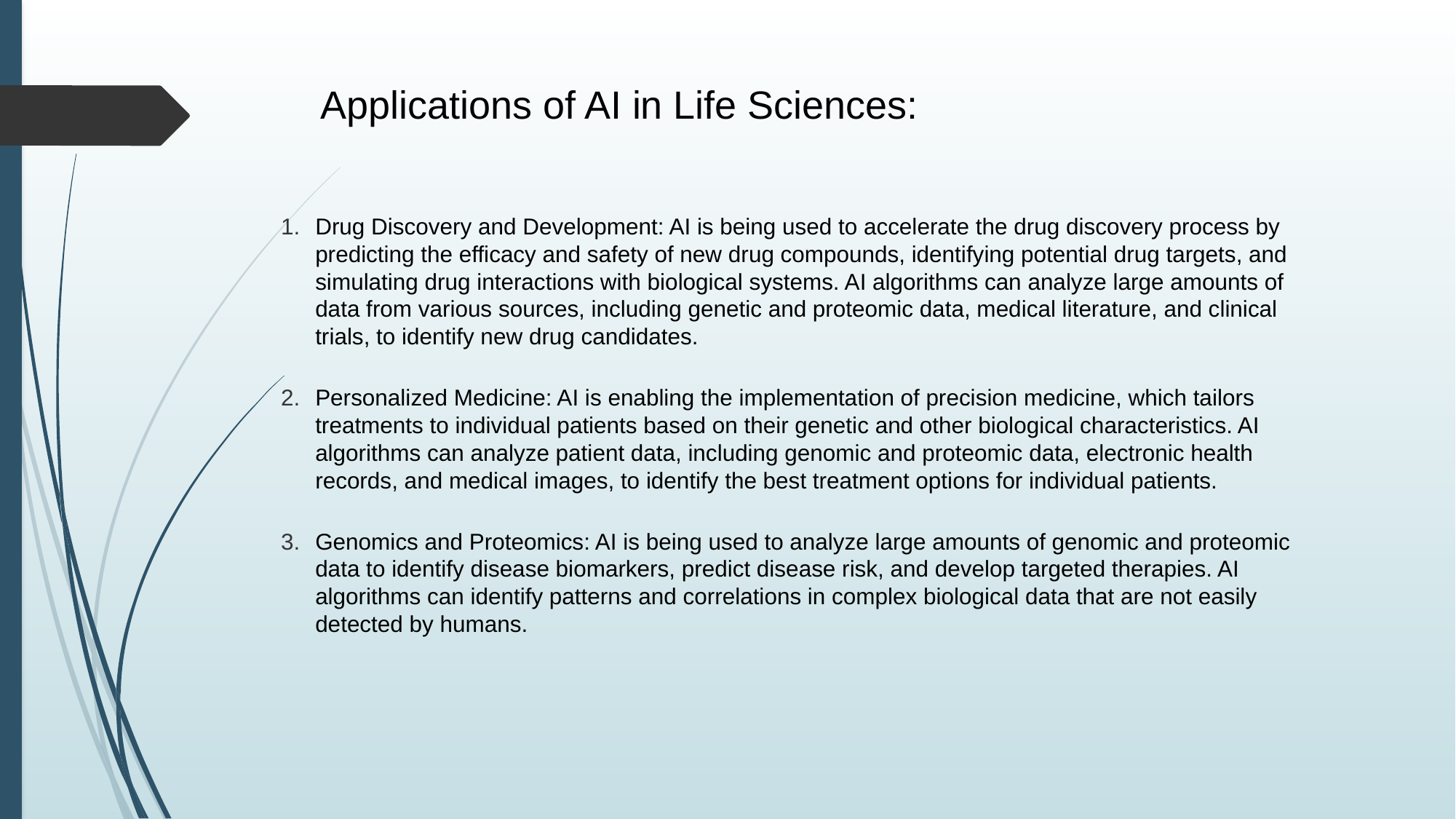

# Applications of AI in Life Sciences:
Drug Discovery and Development: AI is being used to accelerate the drug discovery process by predicting the efficacy and safety of new drug compounds, identifying potential drug targets, and simulating drug interactions with biological systems. AI algorithms can analyze large amounts of data from various sources, including genetic and proteomic data, medical literature, and clinical trials, to identify new drug candidates.

Personalized Medicine: AI is enabling the implementation of precision medicine, which tailors treatments to individual patients based on their genetic and other biological characteristics. AI algorithms can analyze patient data, including genomic and proteomic data, electronic health records, and medical images, to identify the best treatment options for individual patients.

Genomics and Proteomics: AI is being used to analyze large amounts of genomic and proteomic data to identify disease biomarkers, predict disease risk, and develop targeted therapies. AI algorithms can identify patterns and correlations in complex biological data that are not easily detected by humans.